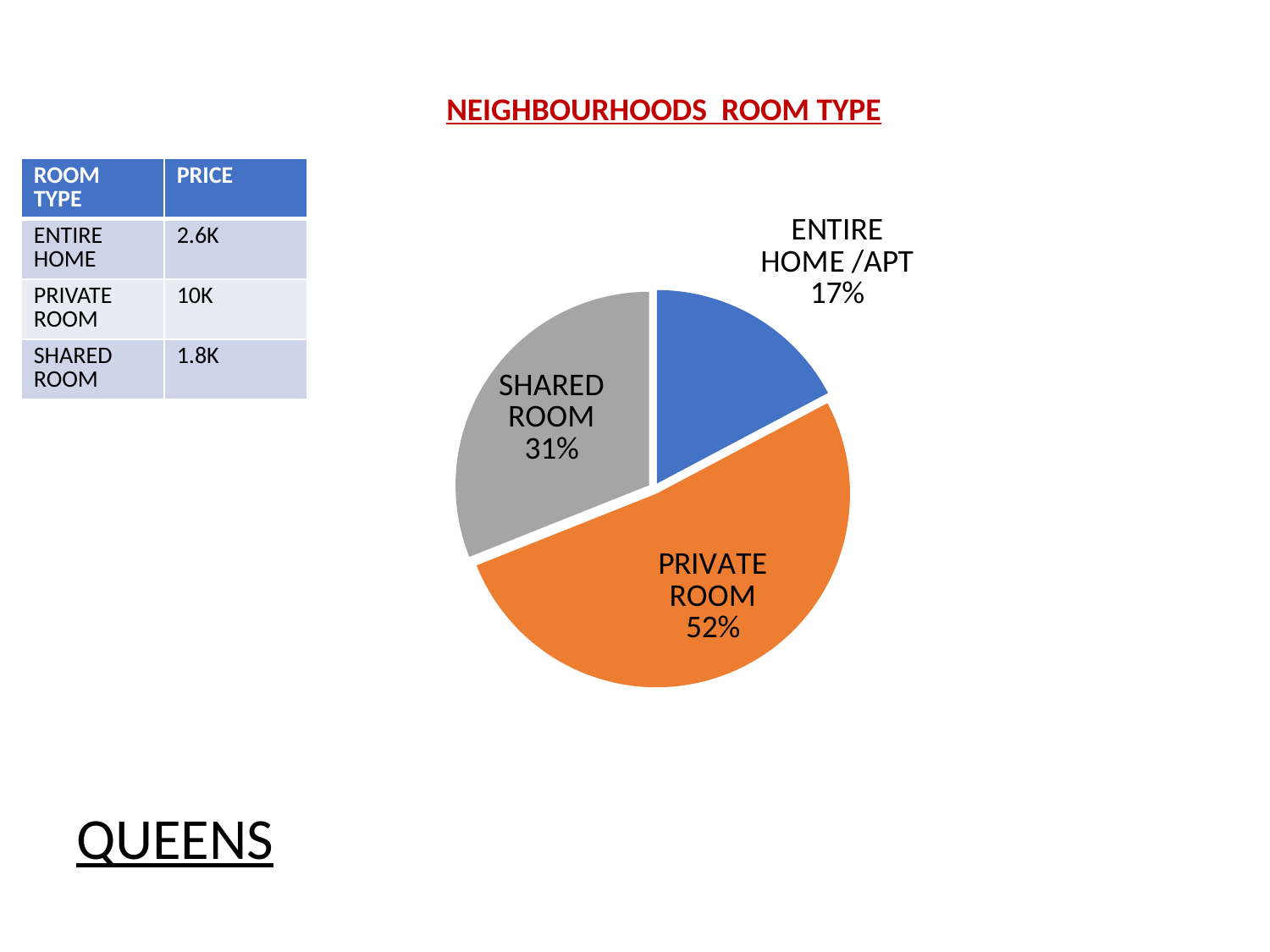

NEIGHBOURHOODS  ROOM TYPE

| ROOM TYPE | PRICE |
| --- | --- |
| ENTIRE HOME | 2.6K |
| PRIVATE ROOM | 10K |
| SHARED ROOM | 1.8K |

### Chart

| Category | Sales |
|---|---|
| 1st Qtr | 2.5 |
| 2nd Qtr | 7.5 |
| 3rd Qtr | 4.5 |
| 4th Qtr | None |
# QUEENS